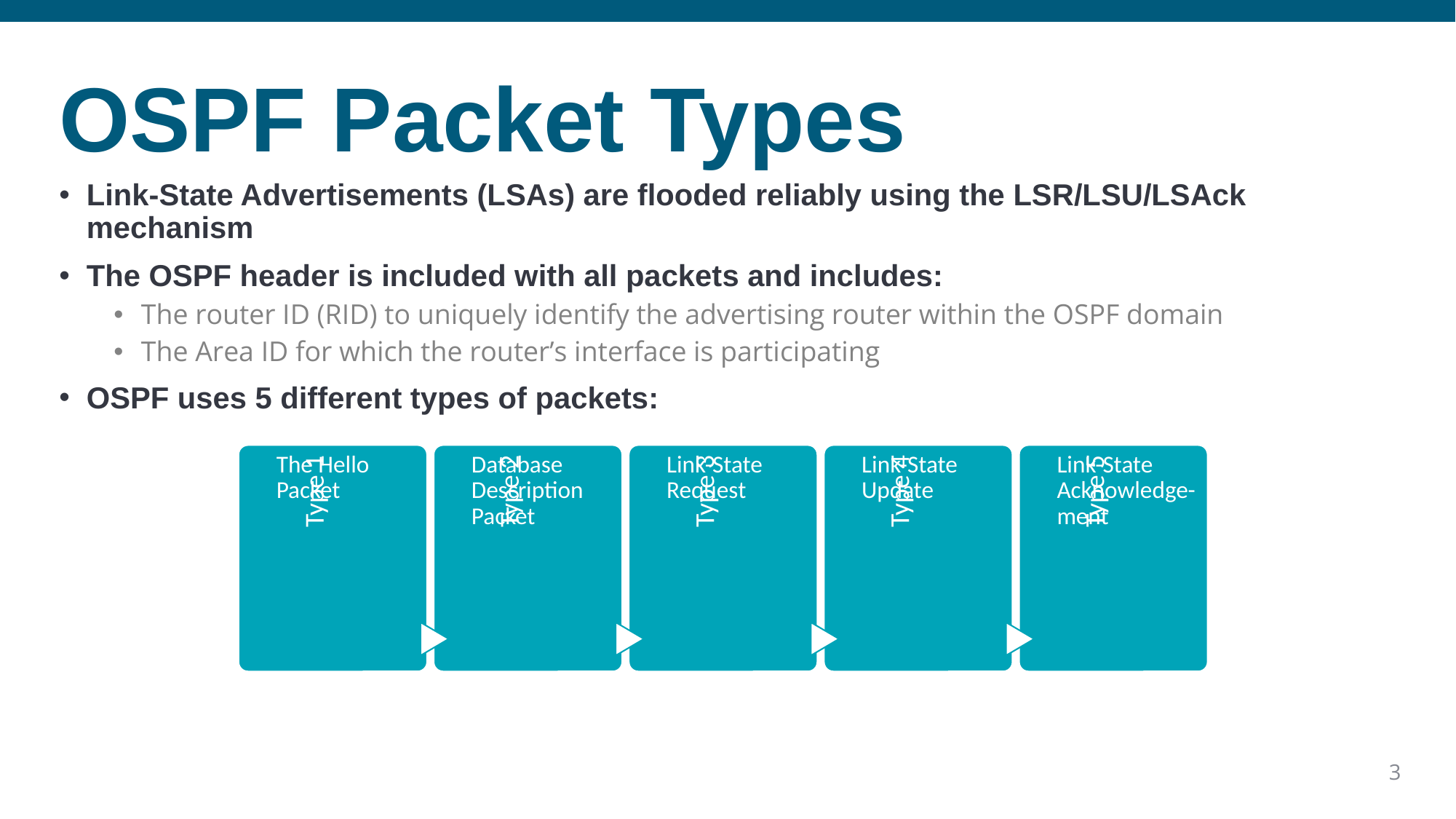

# OSPF Packet Types
Link-State Advertisements (LSAs) are flooded reliably using the LSR/LSU/LSAck mechanism
The OSPF header is included with all packets and includes:
The router ID (RID) to uniquely identify the advertising router within the OSPF domain
The Area ID for which the router’s interface is participating
OSPF uses 5 different types of packets:

Type 1
The Hello Packet
Type 2
Database Description Packet
Type 3
Link-State Request
Type 4
Link-State Update
Type 5
Link-State Acknowledge-ment